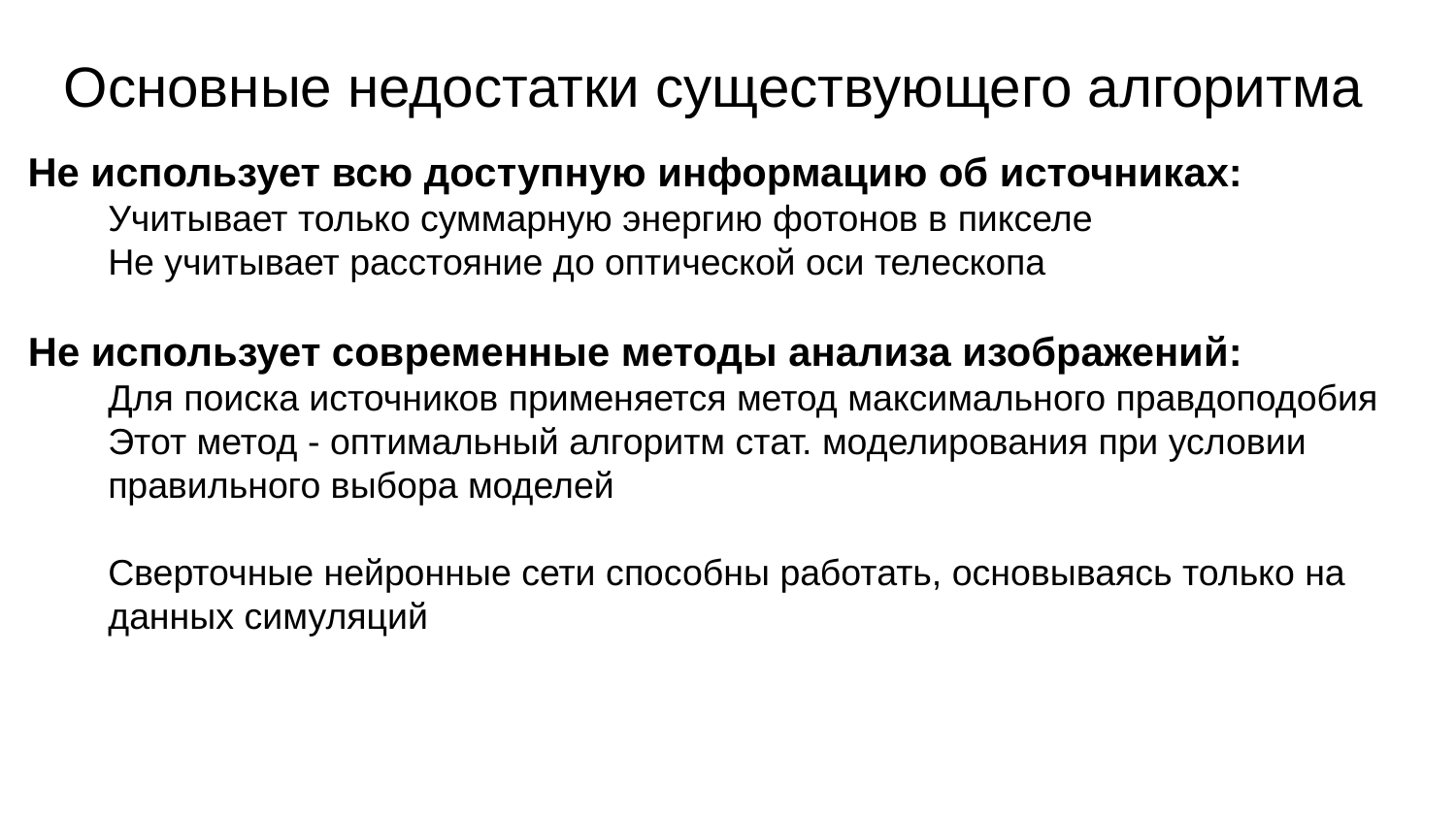

Основные недостатки существующего алгоритма

Не использует всю доступную информацию об источниках:
Учитывает только суммарную энергию фотонов в пикселе
Не учитывает расстояние до оптической оси телескопа

Не использует современные методы анализа изображений:
Для поиска источников применяется метод максимального правдоподобия
Этот метод - оптимальный алгоритм стат. моделирования при условии правильного выбора моделей

Сверточные нейронные сети способны работать, основываясь только на данных симуляций